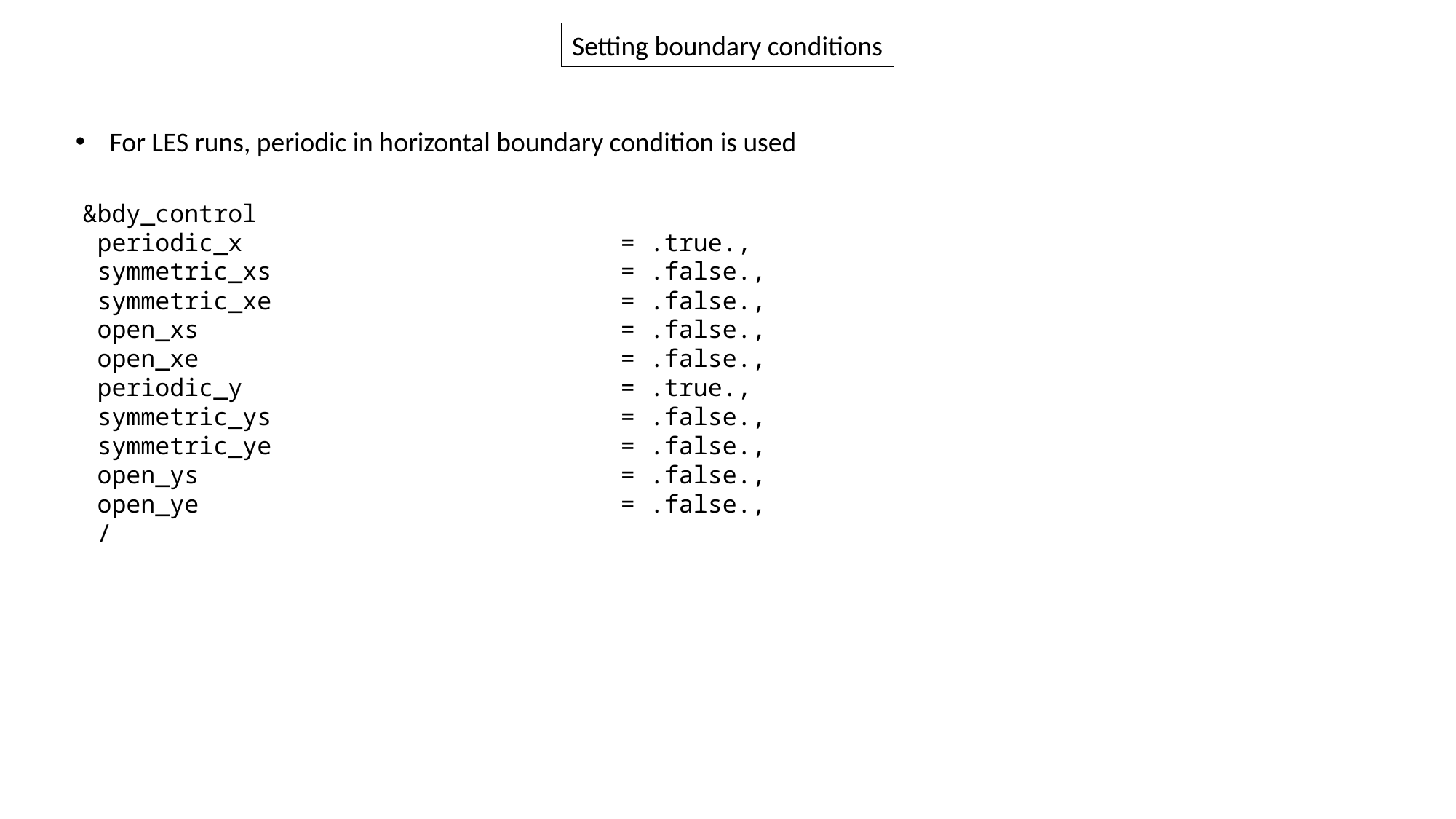

Setting boundary conditions
For LES runs, periodic in horizontal boundary condition is used
&bdy_control
 periodic_x                          = .true.,
 symmetric_xs                        = .false.,
 symmetric_xe                        = .false.,
 open_xs                             = .false.,
 open_xe                             = .false.,
 periodic_y                          = .true.,
 symmetric_ys                        = .false.,
 symmetric_ye                        = .false.,
 open_ys                             = .false.,
 open_ye                             = .false.,
 /